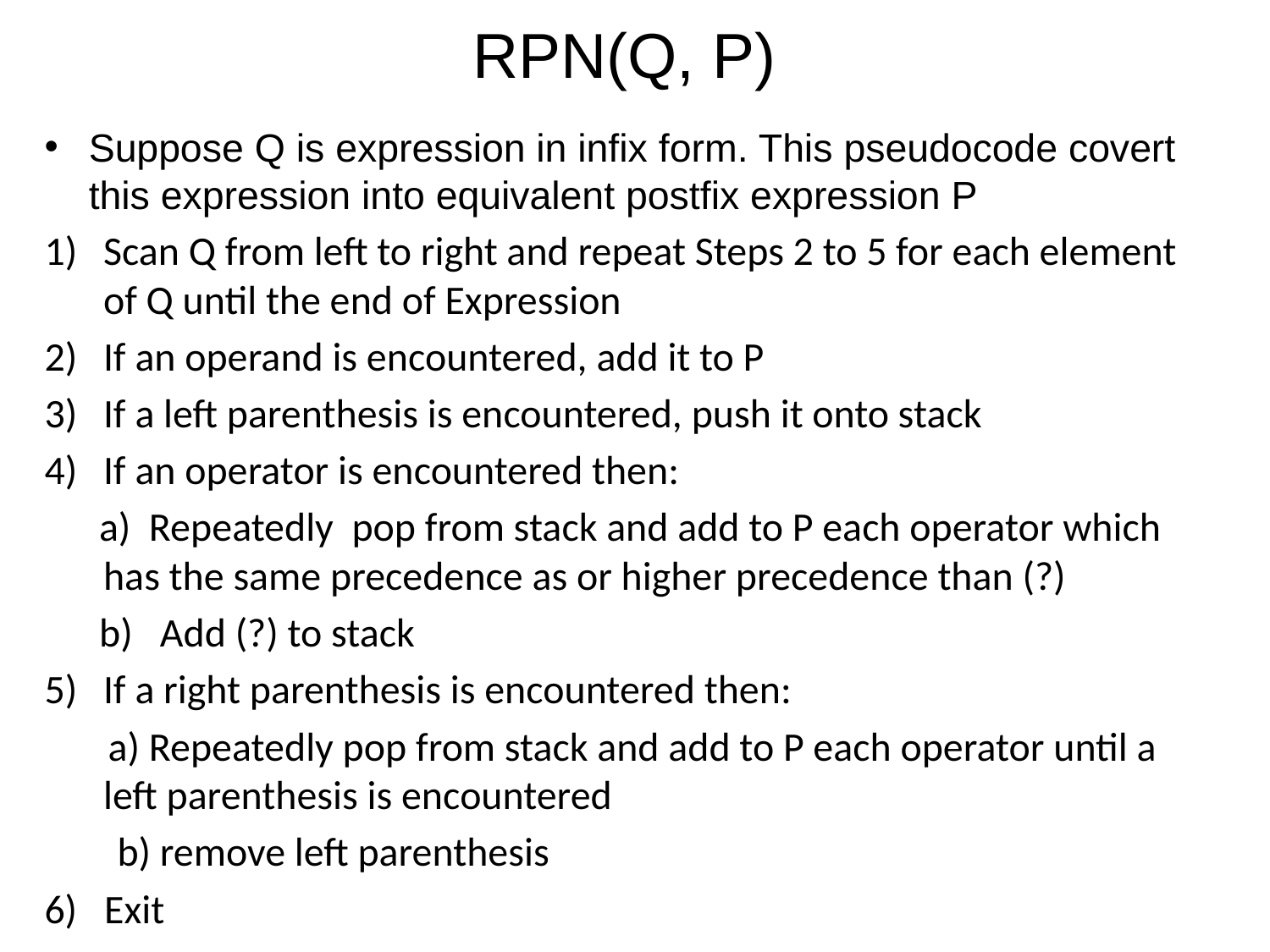

# RPN(Q, P)
Suppose Q is expression in infix form. This pseudocode covert this expression into equivalent postfix expression P
Scan Q from left to right and repeat Steps 2 to 5 for each element of Q until the end of Expression
If an operand is encountered, add it to P
If a left parenthesis is encountered, push it onto stack
If an operator is encountered then:
      a)  Repeatedly  pop from stack and add to P each operator which has the same precedence as or higher precedence than (?)
      b)   Add (?) to stack
If a right parenthesis is encountered then:
       a) Repeatedly pop from stack and add to P each operator until a left parenthesis is encountered
        b) remove left parenthesis
6)   Exit